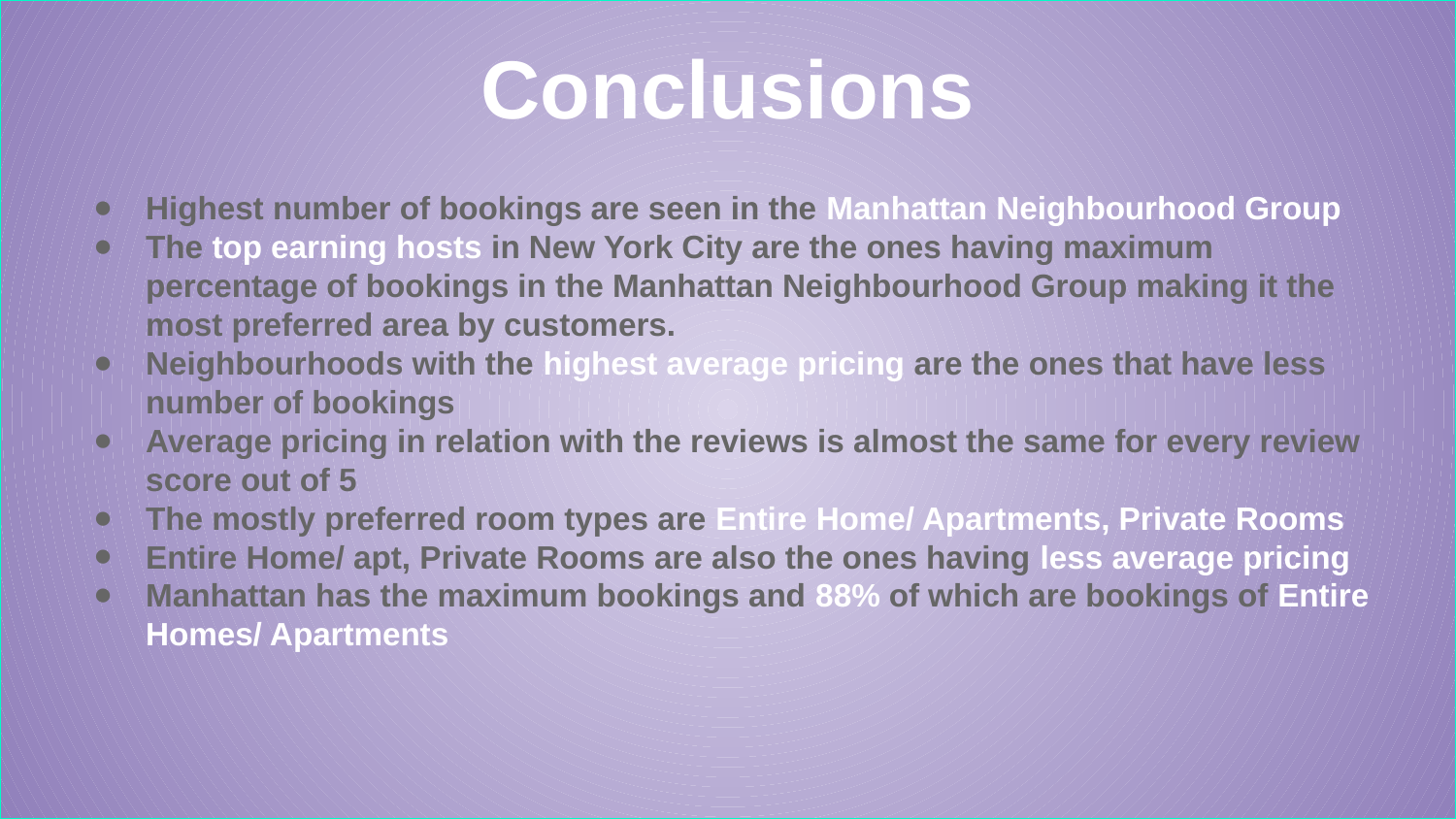

# Conclusions
Highest number of bookings are seen in the Manhattan Neighbourhood Group
The top earning hosts in New York City are the ones having maximum percentage of bookings in the Manhattan Neighbourhood Group making it the most preferred area by customers.
Neighbourhoods with the highest average pricing are the ones that have less number of bookings
Average pricing in relation with the reviews is almost the same for every review score out of 5
The mostly preferred room types are Entire Home/ Apartments, Private Rooms
Entire Home/ apt, Private Rooms are also the ones having less average pricing
Manhattan has the maximum bookings and 88% of which are bookings of Entire Homes/ Apartments